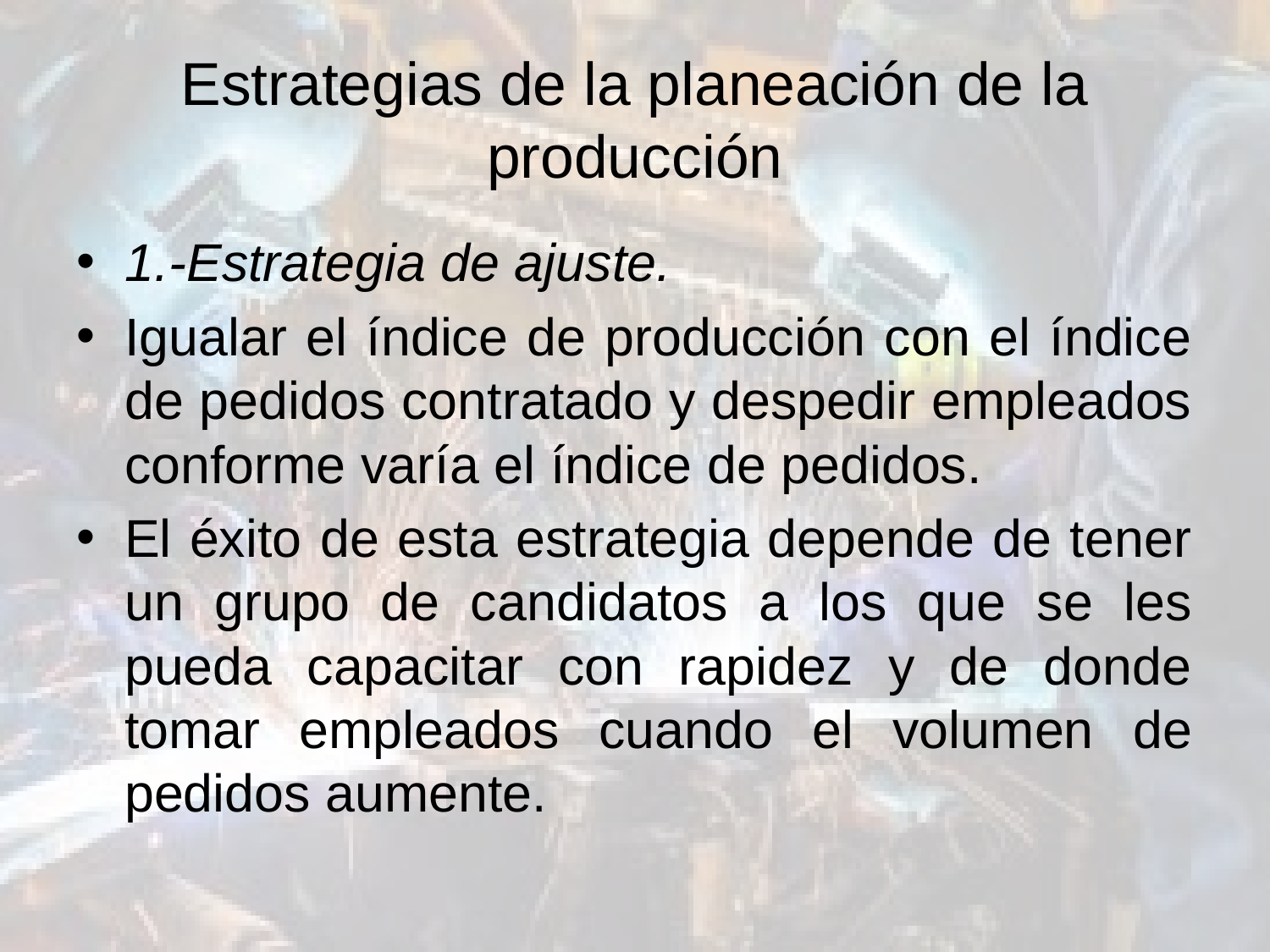

# Estrategias de la planeación de la producción
1.-Estrategia de ajuste.
Igualar el índice de producción con el índice de pedidos contratado y despedir empleados conforme varía el índice de pedidos.
El éxito de esta estrategia depende de tener un grupo de candidatos a los que se les pueda capacitar con rapidez y de donde tomar empleados cuando el volumen de pedidos aumente.